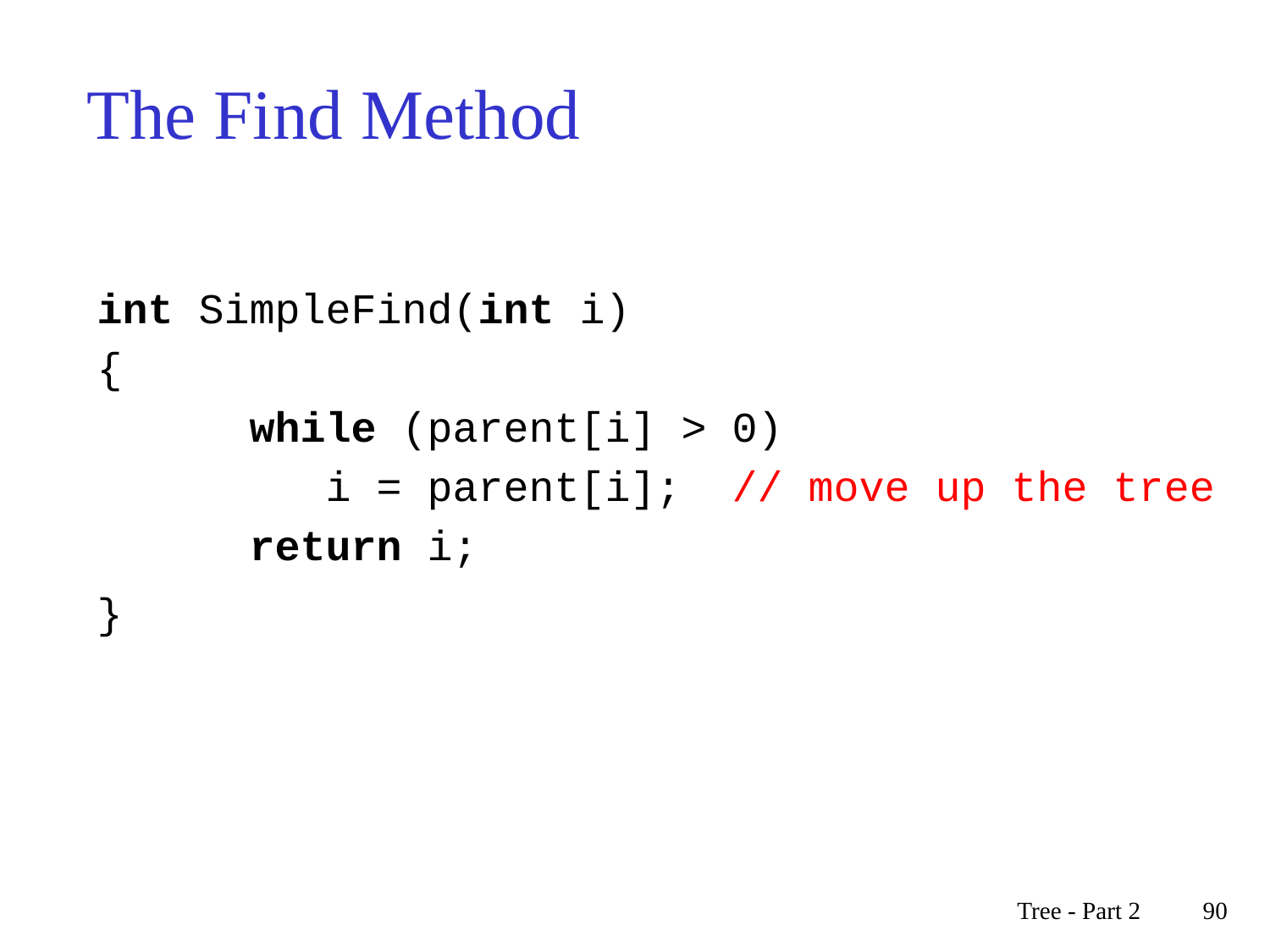

# The Find Method
int SimpleFind(int i)
{
      while (parent[i] > 0)
         i = parent[i];  // move up the tree
      return i;
}
Tree - Part 2
90